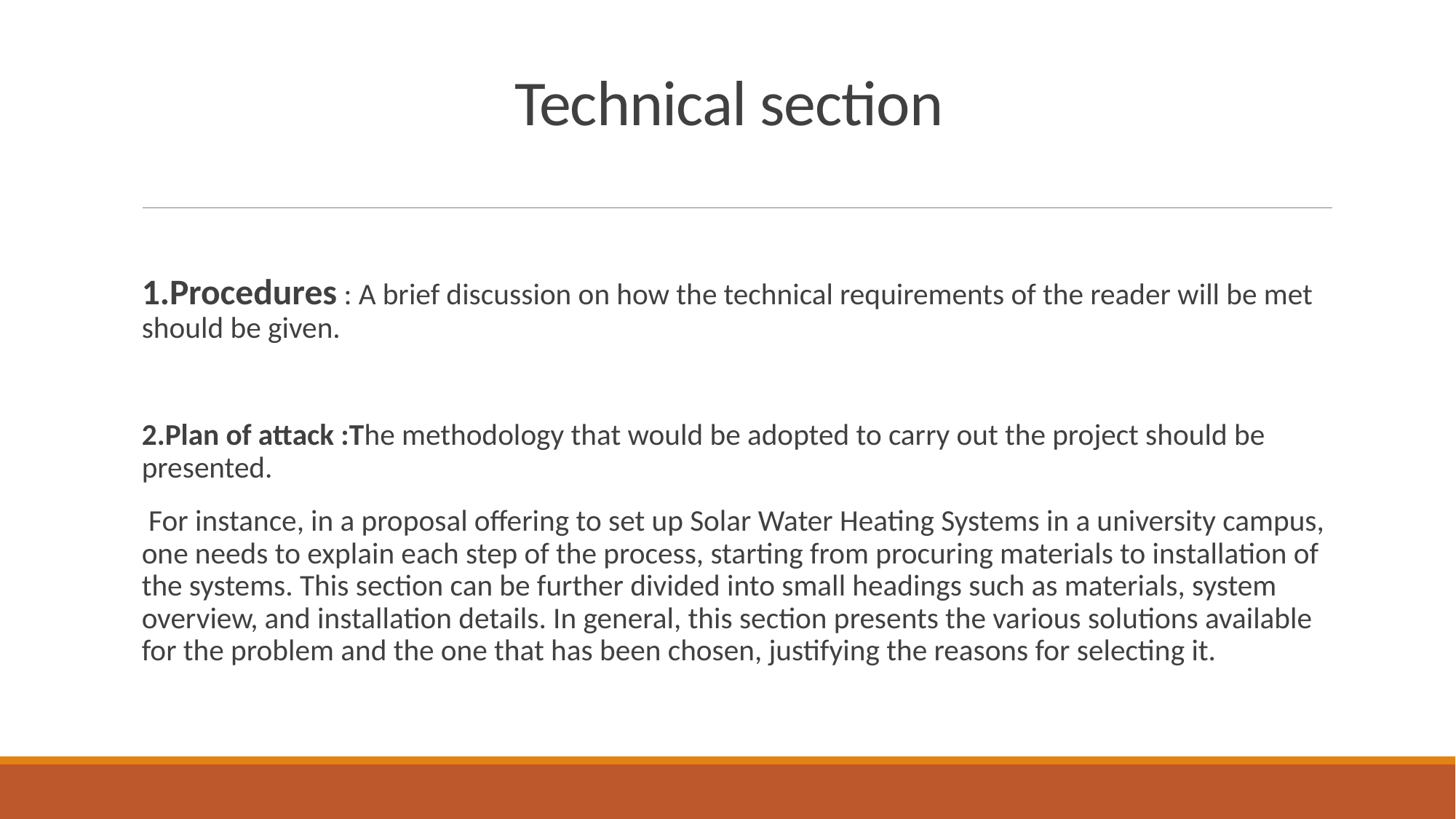

# Technical section

1.Procedures : A brief discussion on how the technical requirements of the reader will be met should be given.

2.Plan of attack :The methodology that would be adopted to carry out the project should be presented.
 For instance, in a proposal offering to set up Solar Water Heating Systems in a university campus, one needs to explain each step of the process, starting from procuring materials to installation of the systems. This section can be further divided into small headings such as materials, system overview, and installation details. In general, this section presents the various solutions available for the problem and the one that has been chosen, justifying the reasons for selecting it.